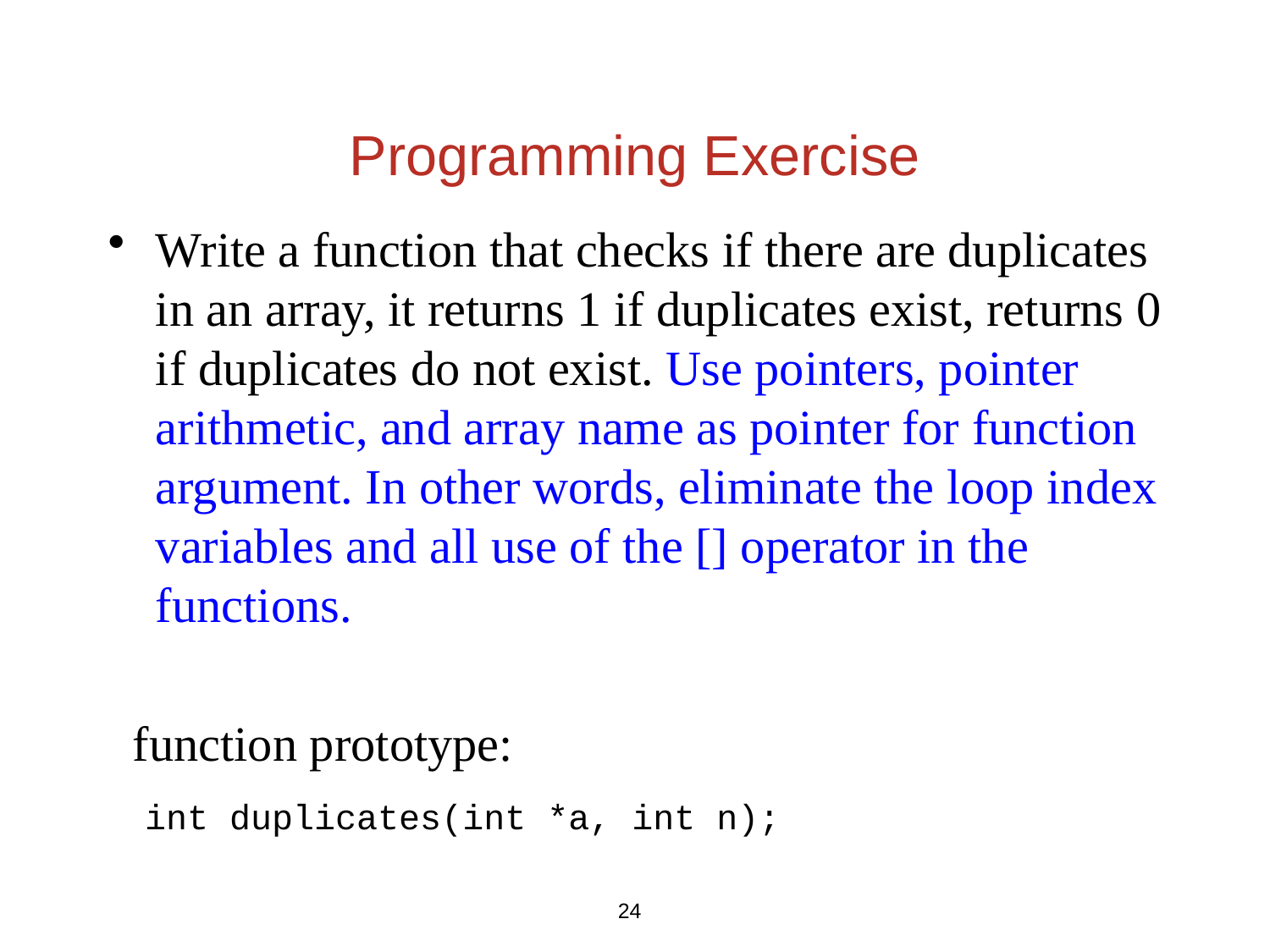

# Programming Exercise
Write a function that checks if there are duplicates in an array, it returns 1 if duplicates exist, returns 0 if duplicates do not exist. Use pointers, pointer arithmetic, and array name as pointer for function argument. In other words, eliminate the loop index variables and all use of the [] operator in the functions.

  function prototype:
   int duplicates(int *a, int n);
24